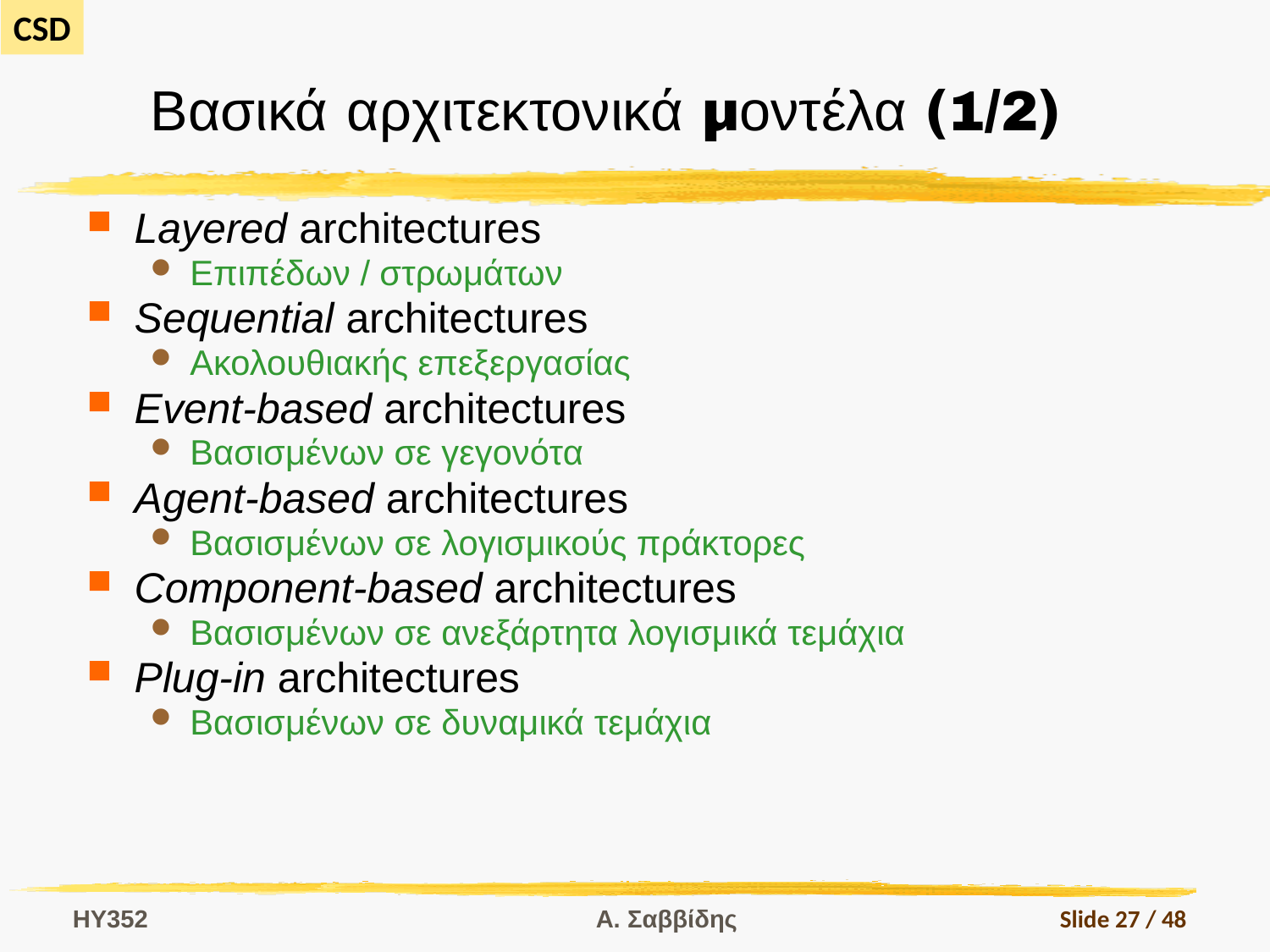

# Βασικά αρχιτεκτονικά μοντέλα (1/2)
Layered architectures
Επιπέδων / στρωμάτων
Sequential architectures
Ακολουθιακής επεξεργασίας
Event-based architectures
Βασισμένων σε γεγονότα
Agent-based architectures
Βασισμένων σε λογισμικούς πράκτορες
Component-based architectures
Βασισμένων σε ανεξάρτητα λογισμικά τεμάχια
Plug-in architectures
Βασισμένων σε δυναμικά τεμάχια
HY352
Α. Σαββίδης
Slide 27 / 48